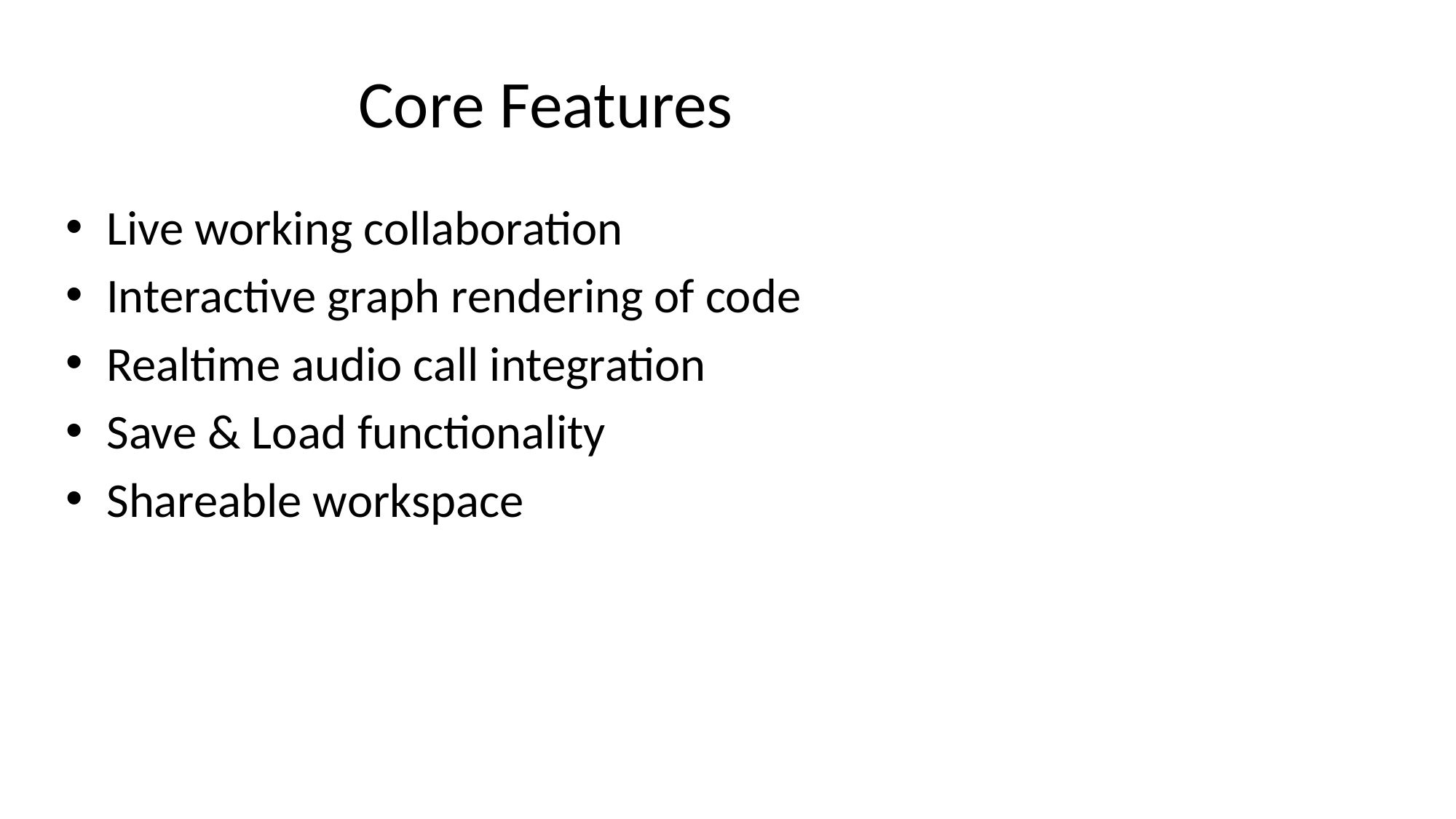

# Core Features
Live working collaboration
Interactive graph rendering of code
Realtime audio call integration
Save & Load functionality
Shareable workspace